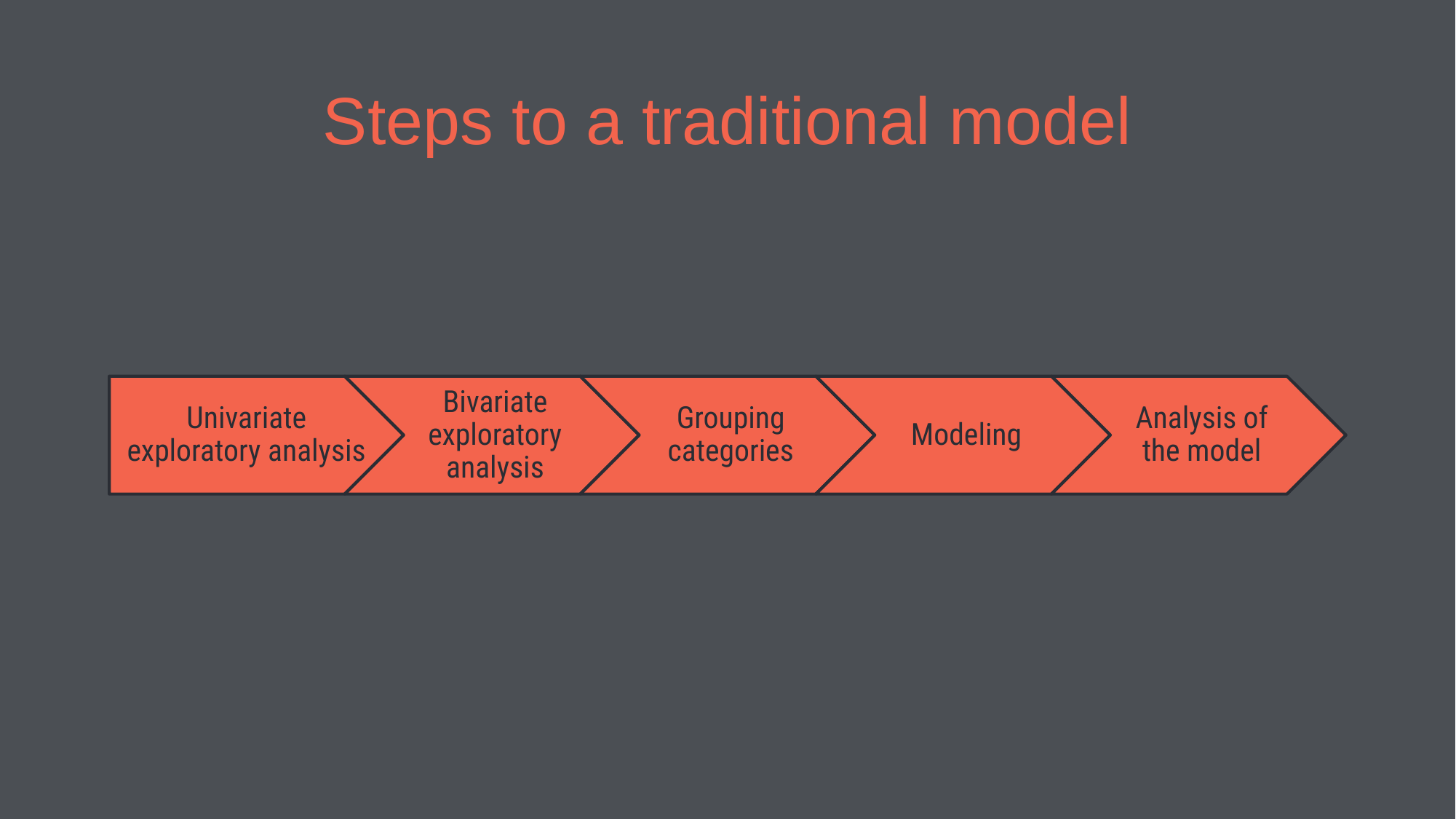

# Steps to a traditional model
Univariate exploratory analysis
Bivariate exploratory analysis
Grouping categories
Modeling
Analysis of the model